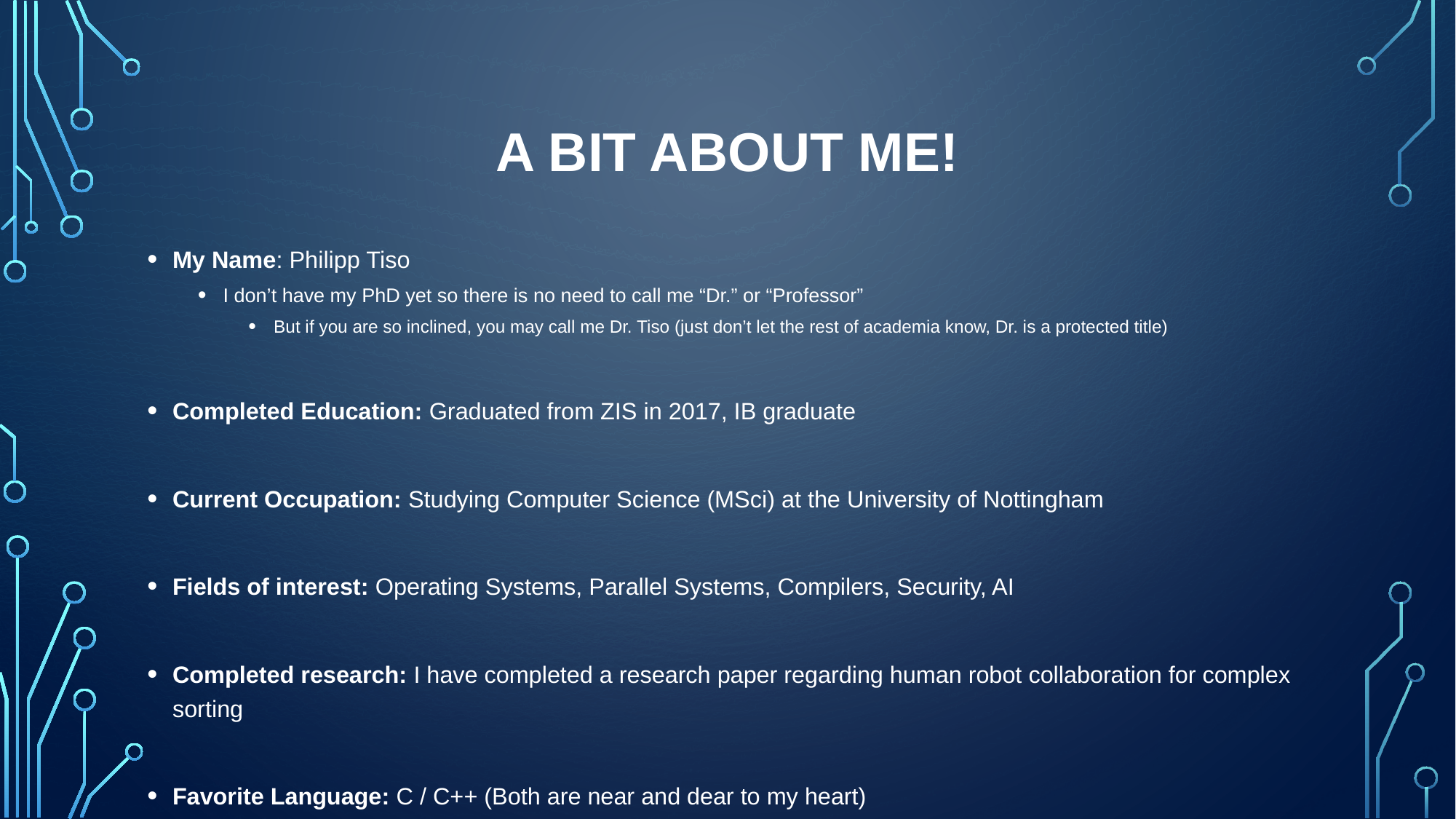

# A bit about me!
My Name: Philipp Tiso
I don’t have my PhD yet so there is no need to call me “Dr.” or “Professor”
But if you are so inclined, you may call me Dr. Tiso (just don’t let the rest of academia know, Dr. is a protected title)

Completed Education: Graduated from ZIS in 2017, IB graduate

Current Occupation: Studying Computer Science (MSci) at the University of Nottingham

Fields of interest: Operating Systems, Parallel Systems, Compilers, Security, AI

Completed research: I have completed a research paper regarding human robot collaboration for complex sorting

Favorite Language: C / C++ (Both are near and dear to my heart)